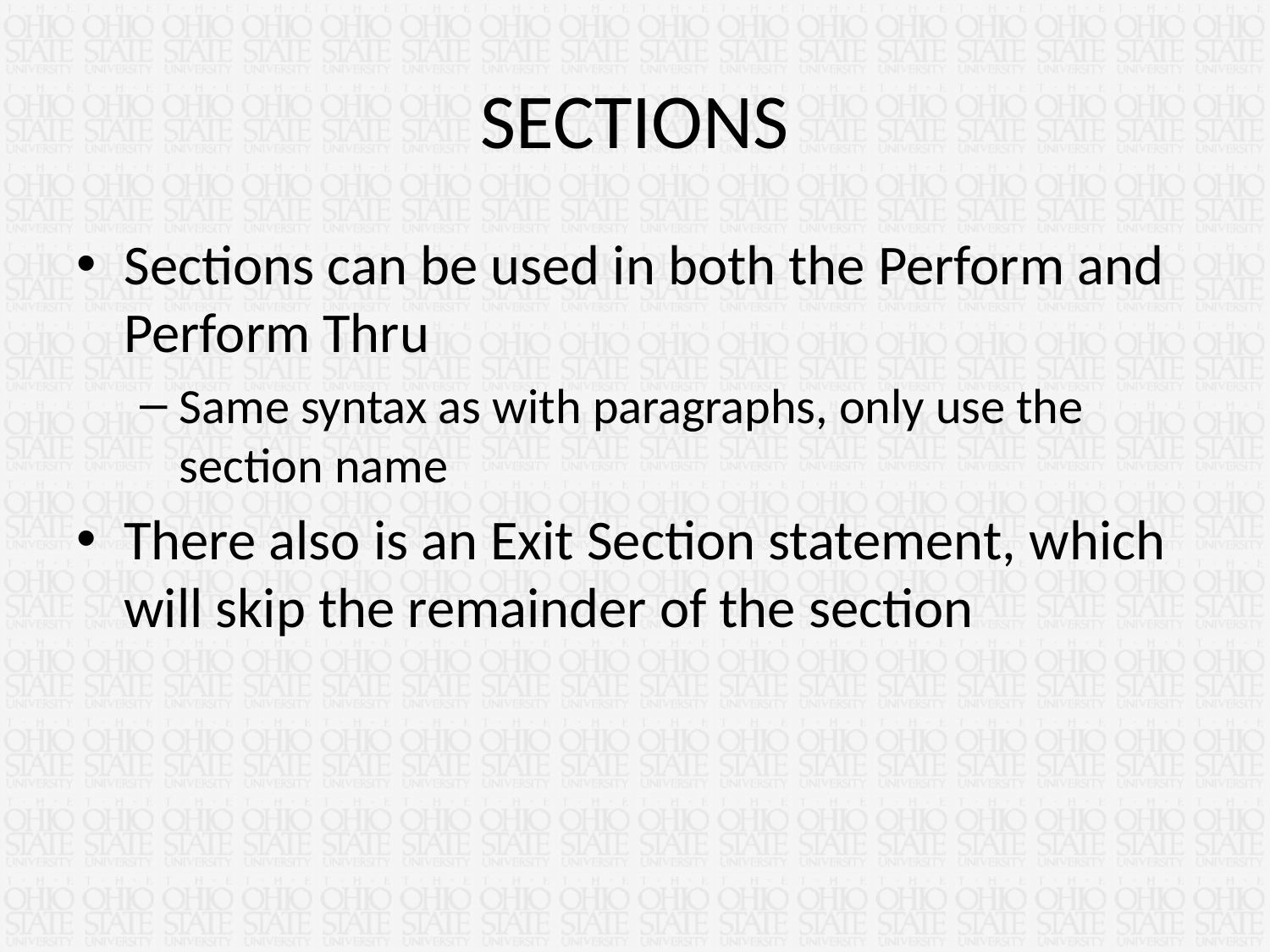

# SECTIONS
Sections can be used in both the Perform and Perform Thru
Same syntax as with paragraphs, only use the section name
There also is an Exit Section statement, which will skip the remainder of the section